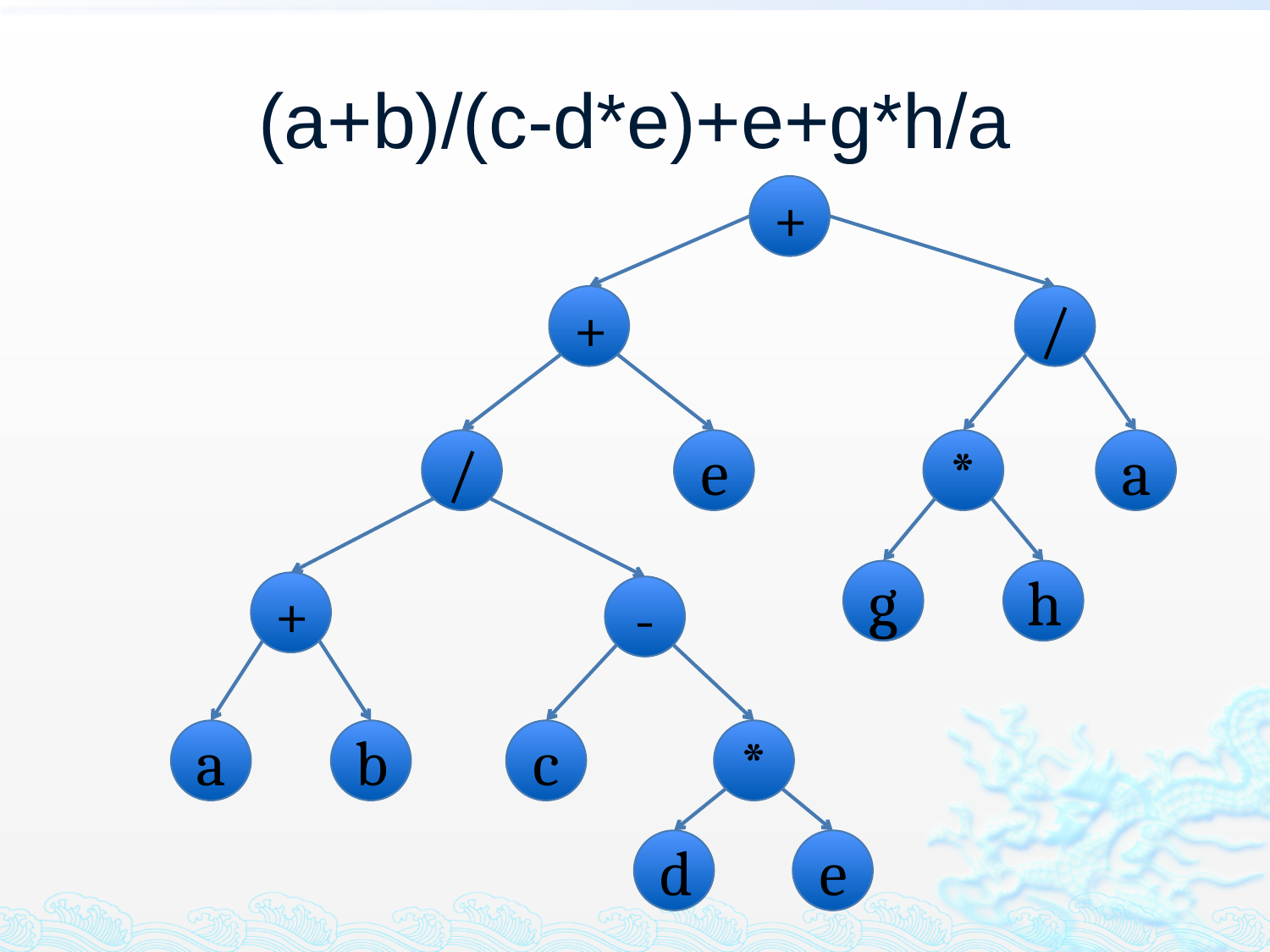

# (a+b)/(c-d*e)+e+g*h/a
+
+
/
/
e
*
a
g
h
+
-
a
b
c
*
d
e